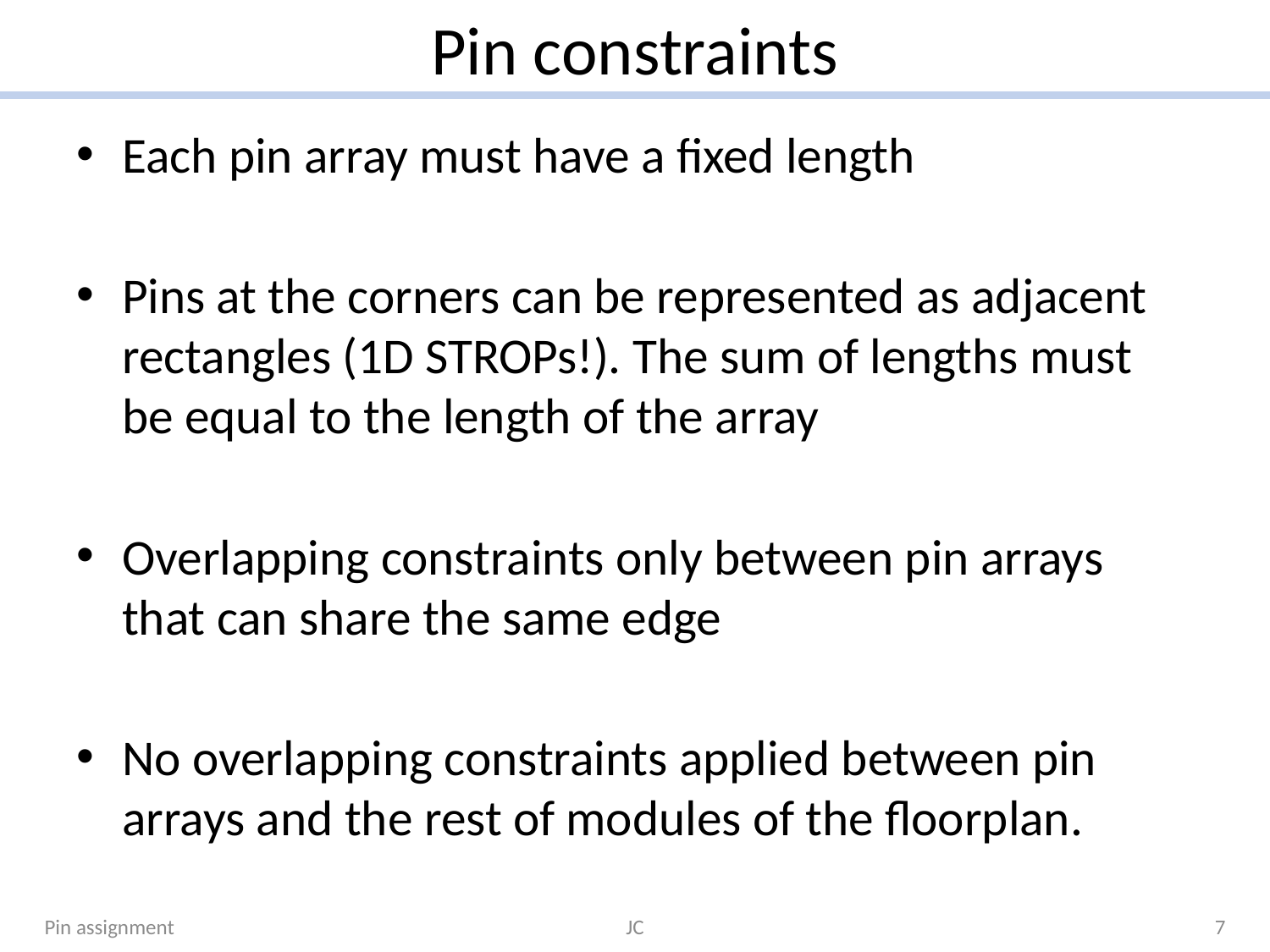

# Pin constraints
Each pin array must have a fixed length

Pins at the corners can be represented as adjacent rectangles (1D STROPs!). The sum of lengths must be equal to the length of the array

Overlapping constraints only between pin arrays that can share the same edge

No overlapping constraints applied between pin arrays and the rest of modules of the floorplan.
Pin assignment
JC
7